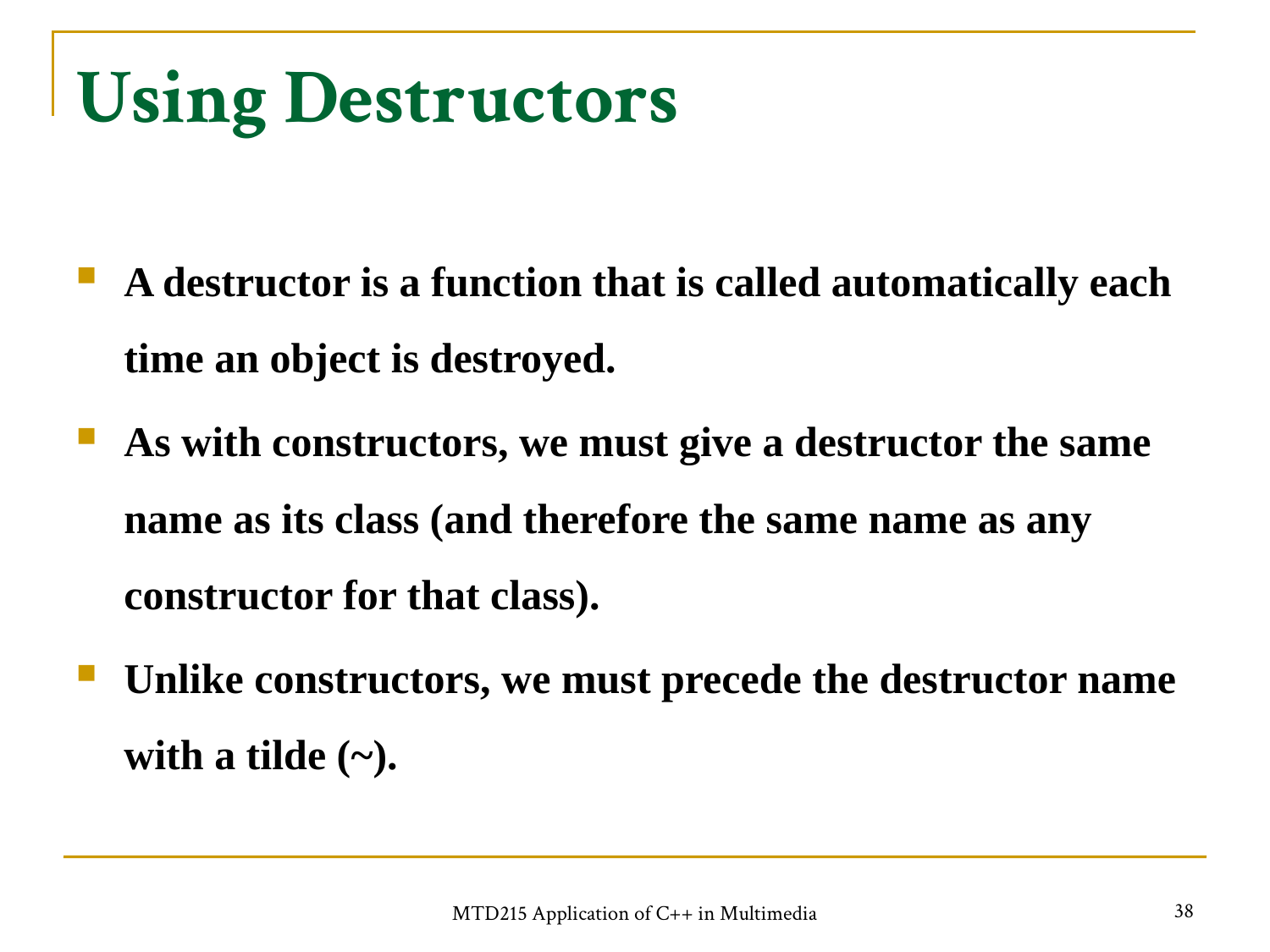

# Using Destructors
A destructor is a function that is called automatically each time an object is destroyed.
As with constructors, we must give a destructor the same name as its class (and therefore the same name as any constructor for that class).
Unlike constructors, we must precede the destructor name with a tilde (~).
38
MTD215 Application of C++ in Multimedia